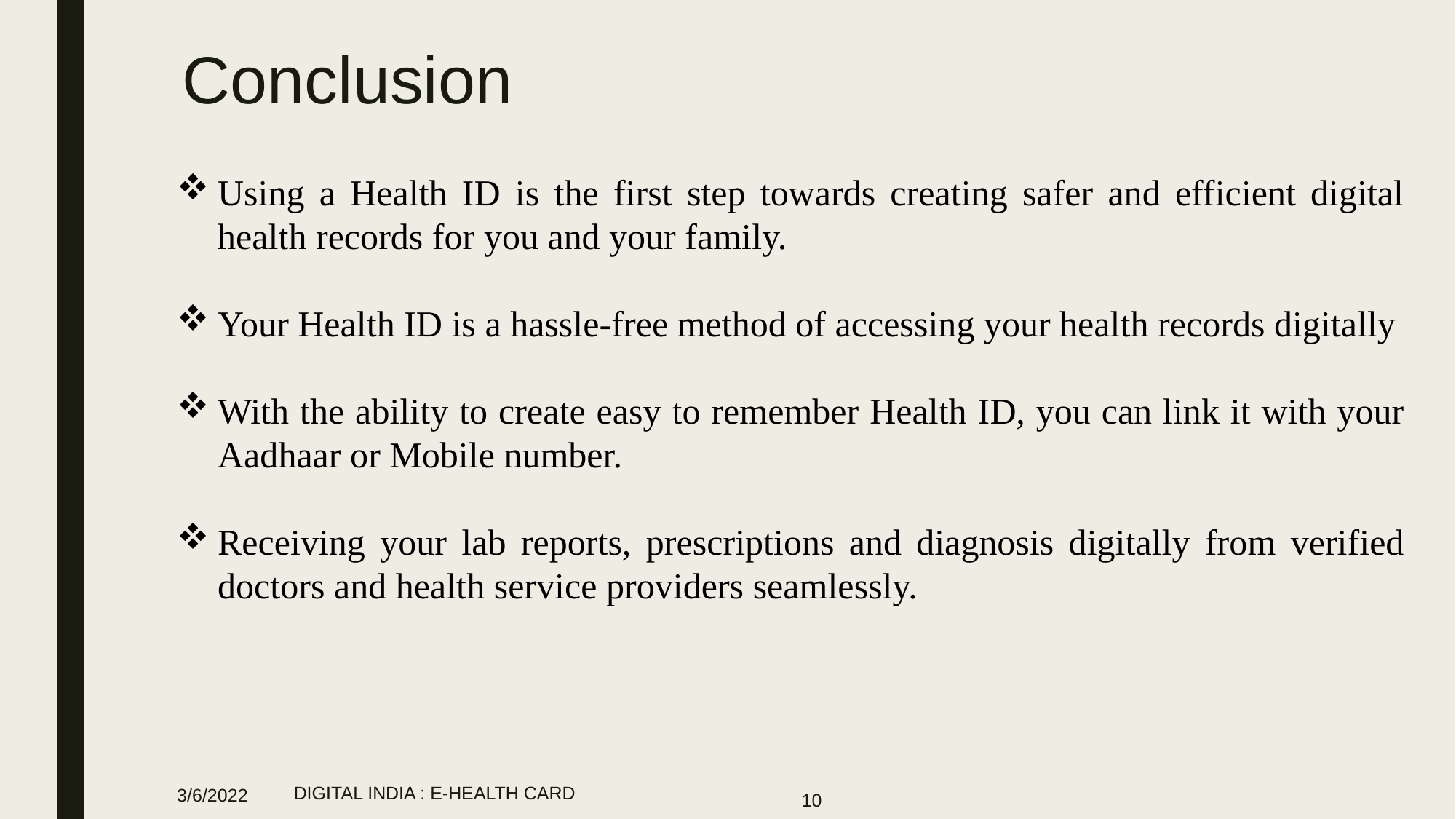

# Conclusion
Using a Health ID is the first step towards creating safer and efficient digital health records for you and your family.

Your Health ID is a hassle-free method of accessing your health records digitally

With the ability to create easy to remember Health ID, you can link it with your Aadhaar or Mobile number.

Receiving your lab reports, prescriptions and diagnosis digitally from verified doctors and health service providers seamlessly.
3/6/2022
DIGITAL INDIA : E-HEALTH CARD
10